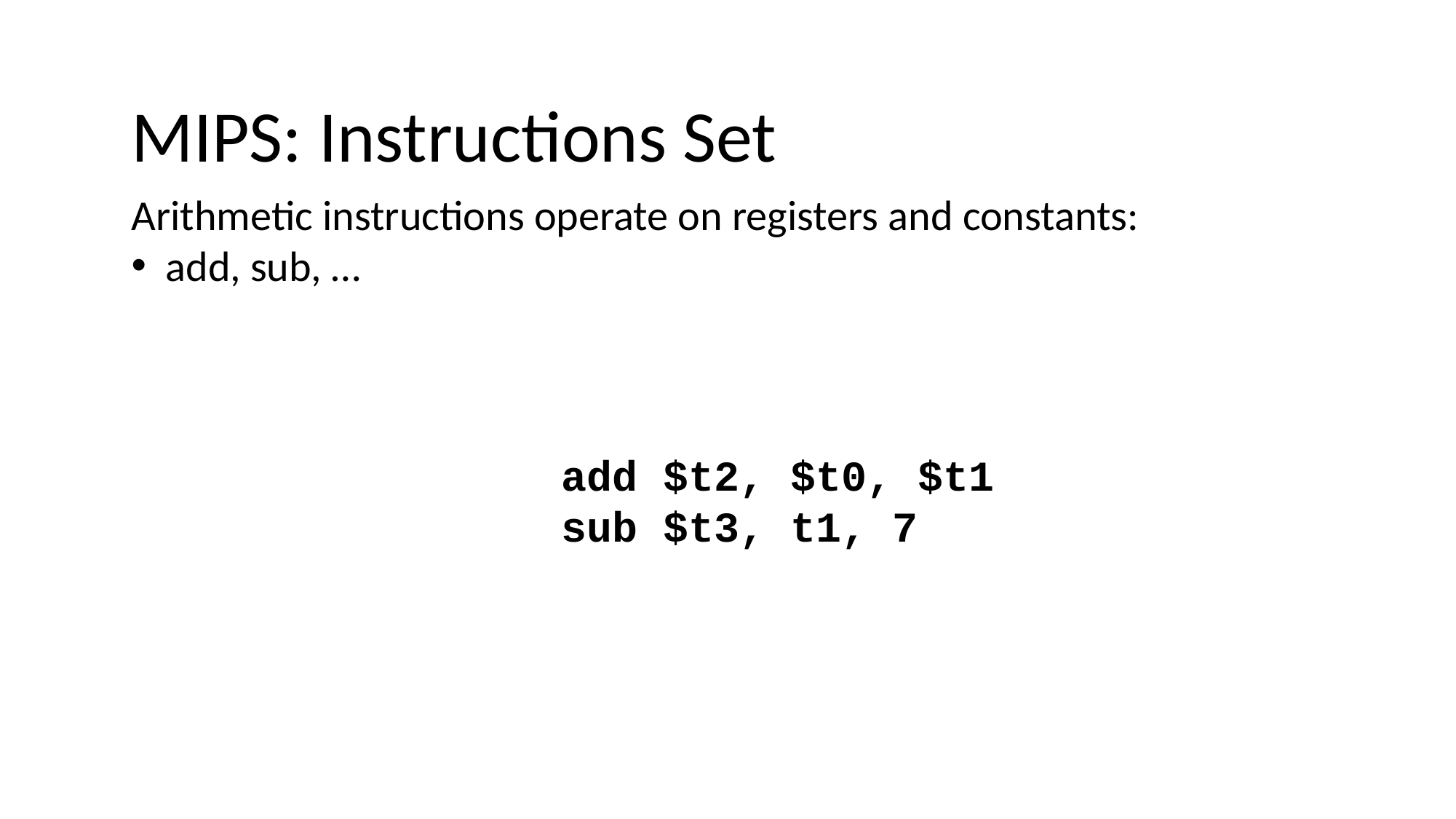

MIPS: Instructions Set
Arithmetic instructions operate on registers and constants:
add, sub, …
add $t2, $t0, $t1
sub $t3, t1, 7